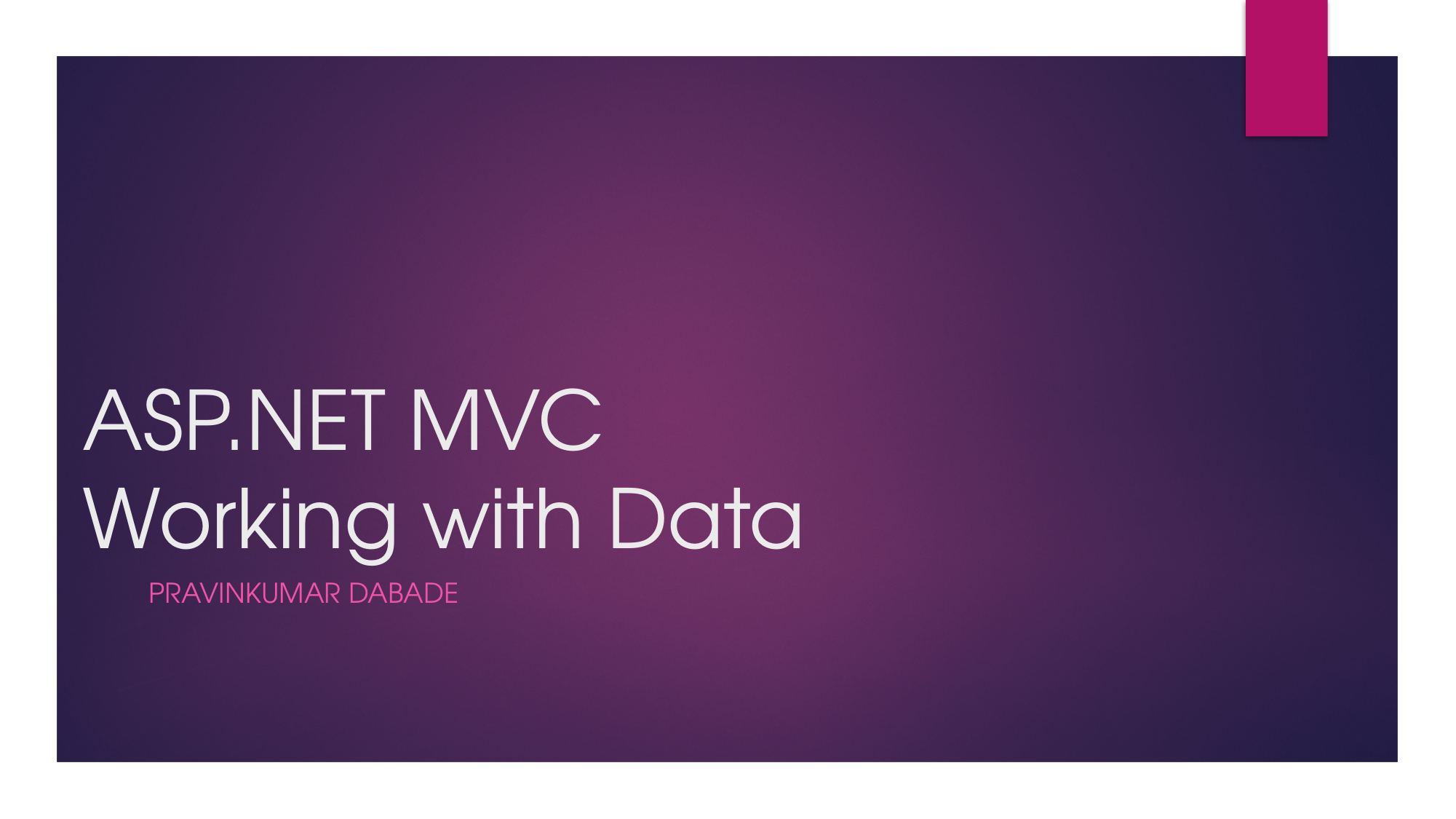

# ASP.NET MVC Working with Data
Pravinkumar Dabade